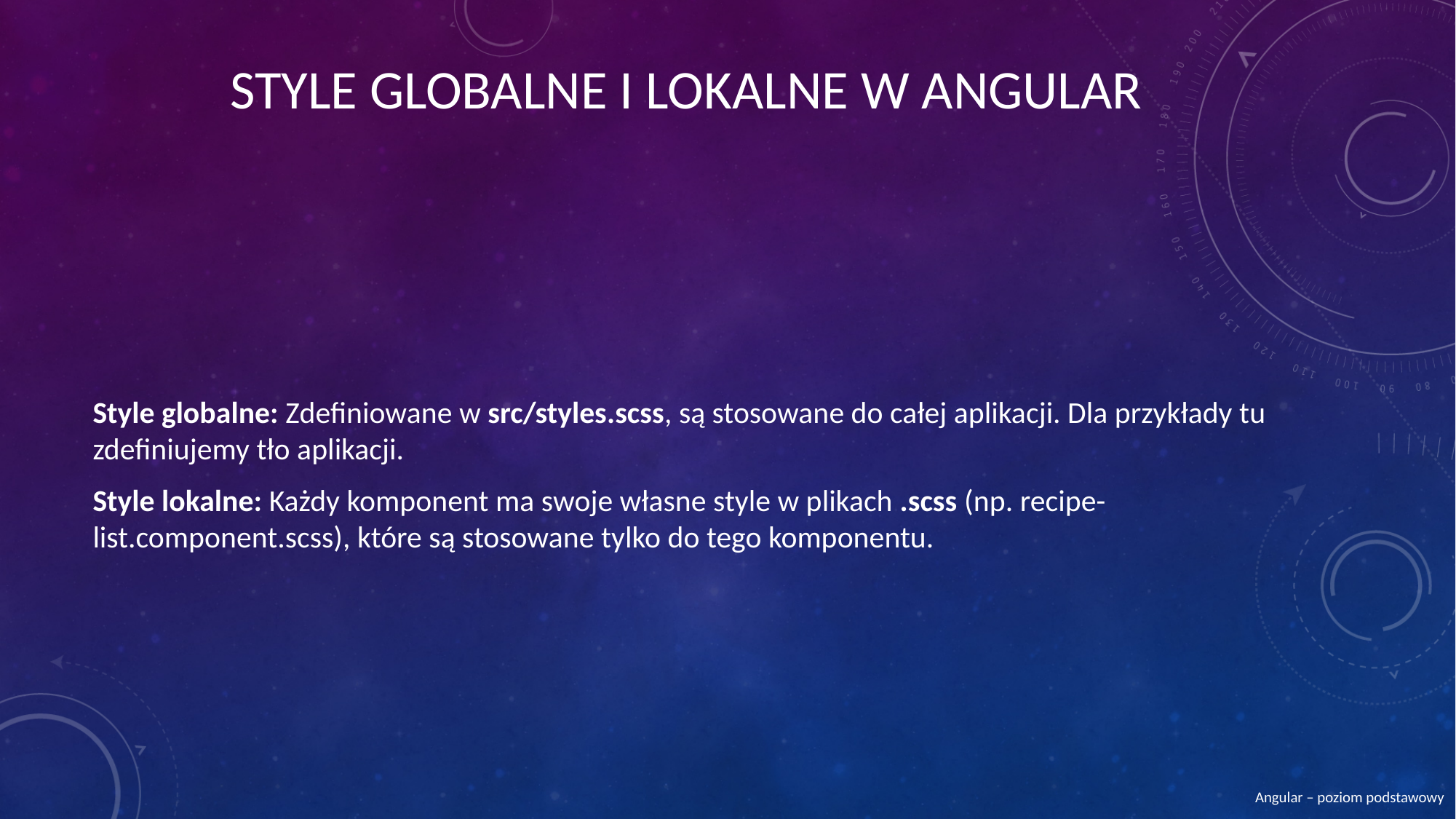

# Style globalne i lokalne w Angular
Style globalne: Zdefiniowane w src/styles.scss, są stosowane do całej aplikacji. Dla przykłady tu zdefiniujemy tło aplikacji.
Style lokalne: Każdy komponent ma swoje własne style w plikach .scss (np. recipe-list.component.scss), które są stosowane tylko do tego komponentu.
Angular – poziom podstawowy